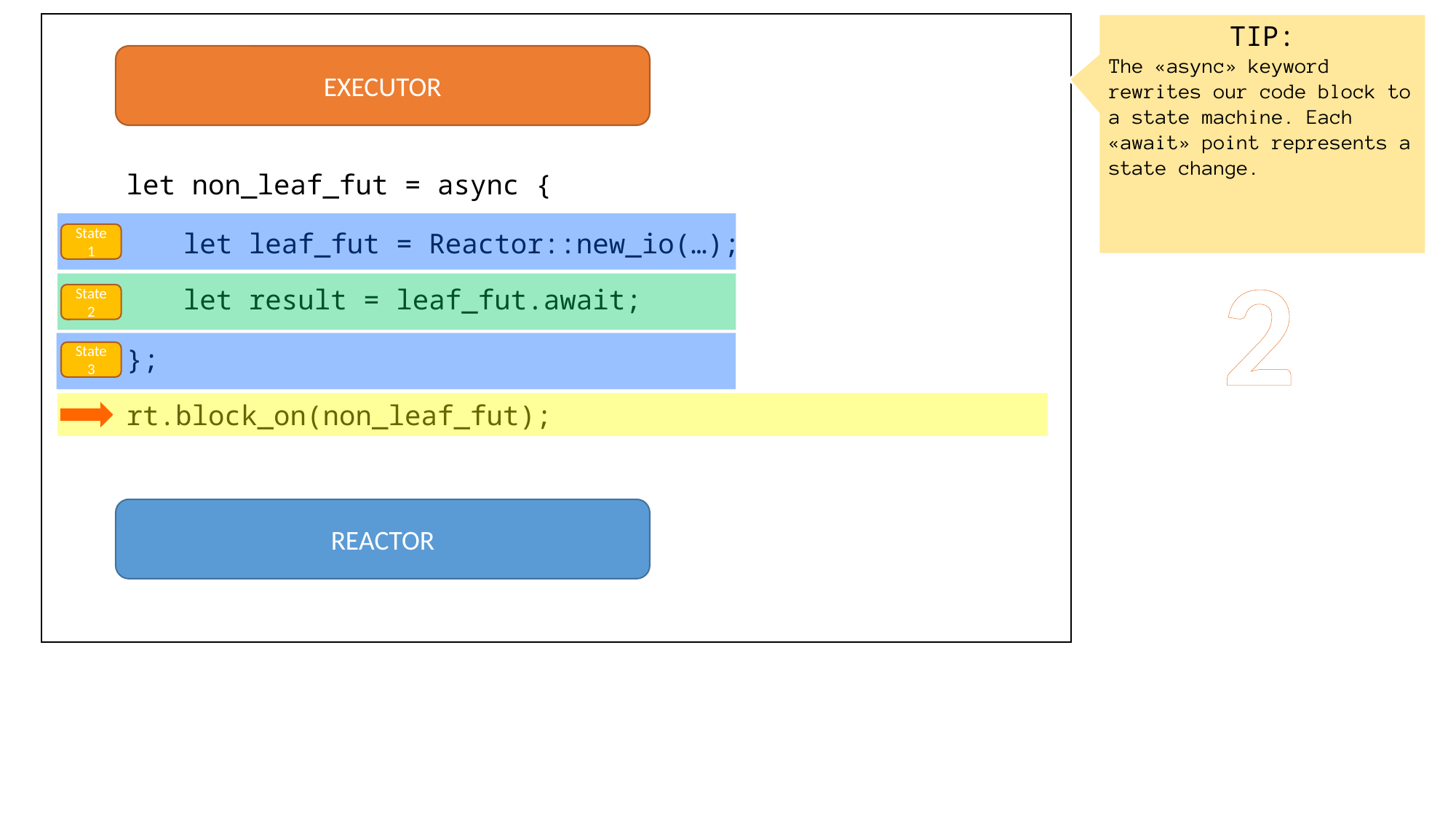

TIP:
The «async» keyword rewrites our code block to a state machine. Each «await» point represents a state change.
EXECUTOR
let non_leaf_fut = async {

let leaf_fut = Reactor::new_io(…);
State 1
2

let result = leaf_fut.await;
State 2

};
State 3

rt.block_on(non_leaf_fut);

REACTOR